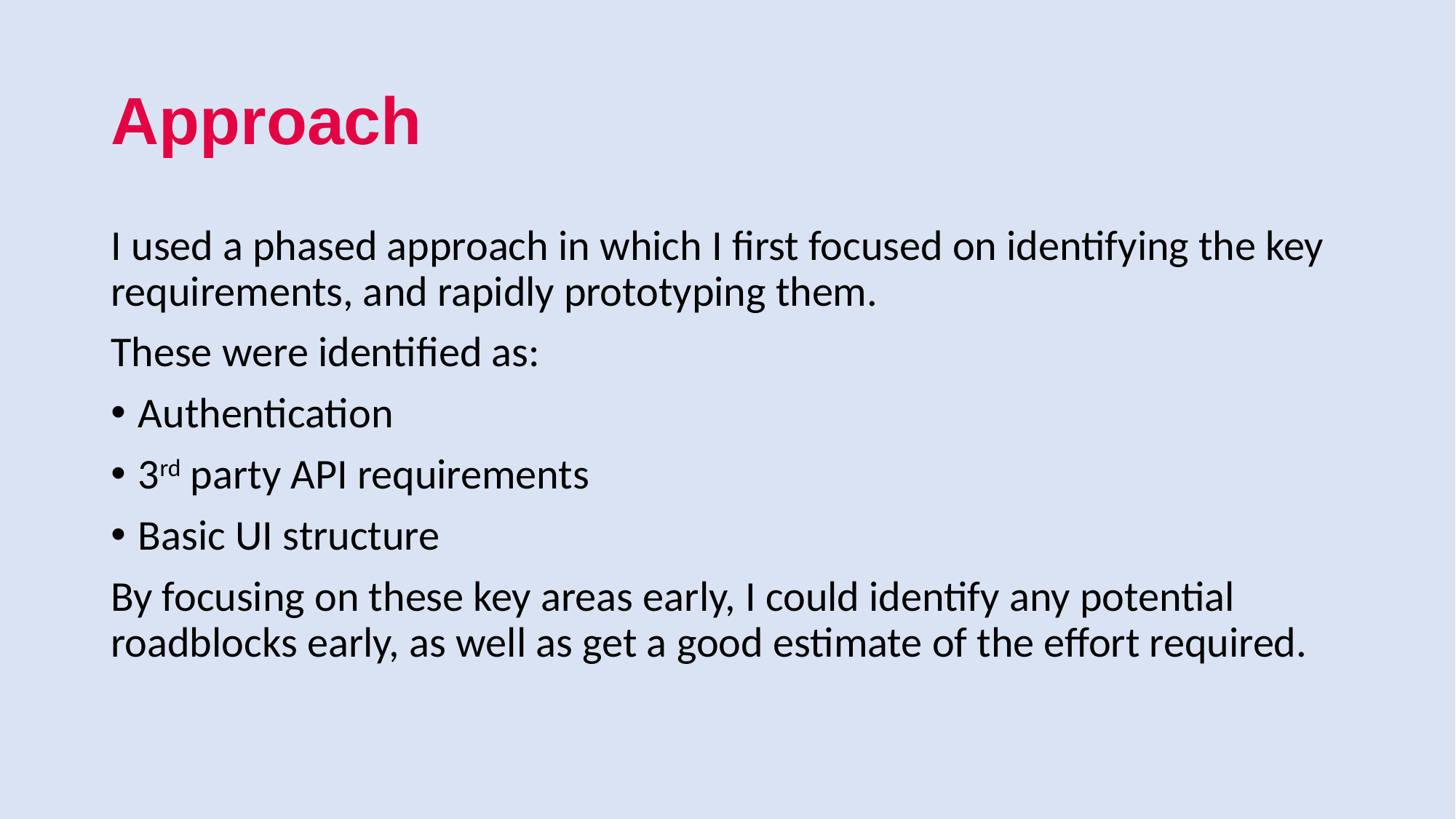

# Approach
I used a phased approach in which I first focused on identifying the key requirements, and rapidly prototyping them.
These were identified as:
Authentication
3rd party API requirements
Basic UI structure
By focusing on these key areas early, I could identify any potential roadblocks early, as well as get a good estimate of the effort required.